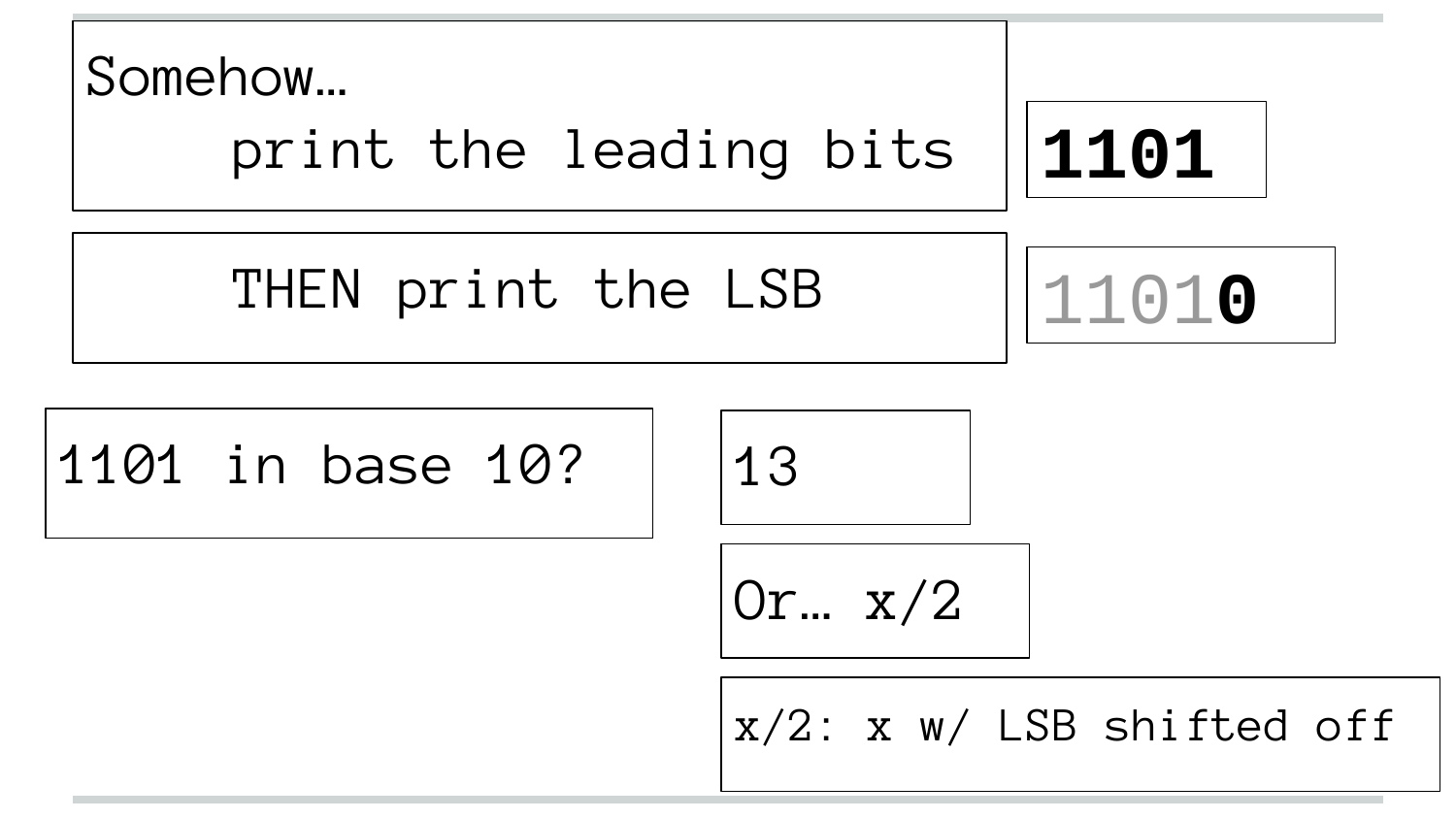

Somehow…
print the leading bits

1101
THEN print the LSB

11010
1101 in base 10?
13
Or… x/2
x/2: x w/ LSB shifted off